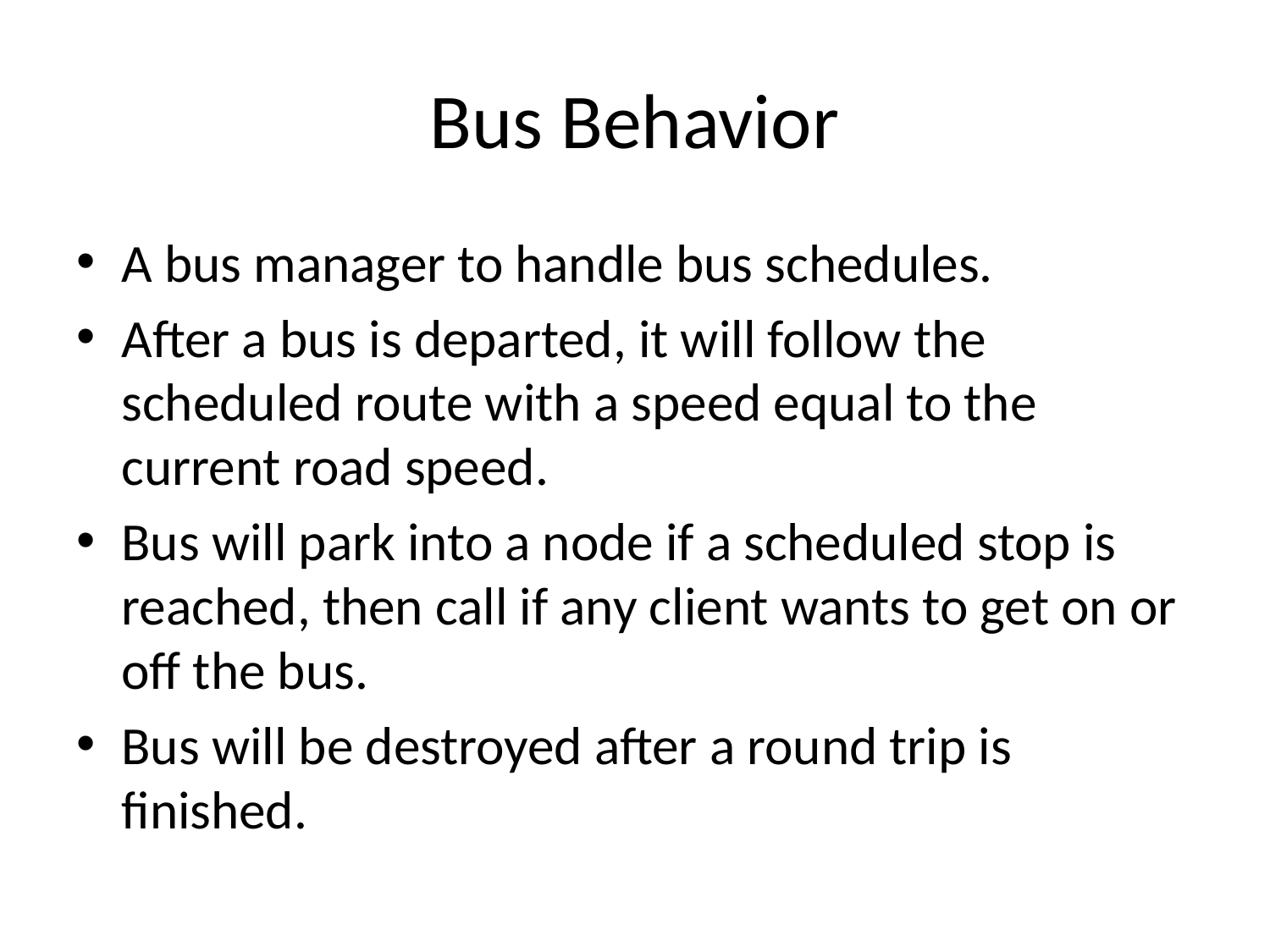

# Bus Behavior
A bus manager to handle bus schedules.
After a bus is departed, it will follow the scheduled route with a speed equal to the current road speed.
Bus will park into a node if a scheduled stop is reached, then call if any client wants to get on or off the bus.
Bus will be destroyed after a round trip is finished.